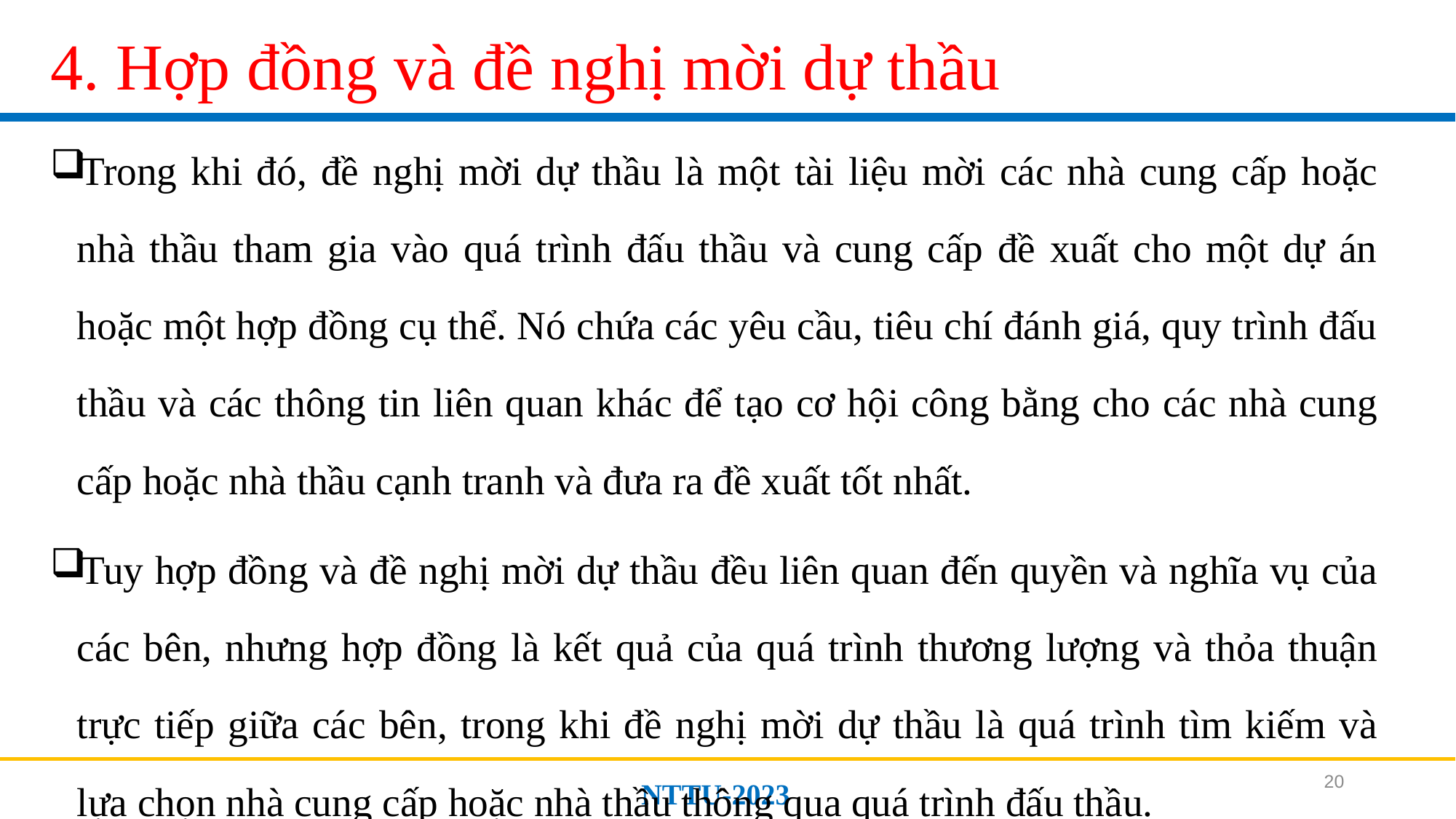

# 4. Hợp đồng và đề nghị mời dự thầu
Trong khi đó, đề nghị mời dự thầu là một tài liệu mời các nhà cung cấp hoặc nhà thầu tham gia vào quá trình đấu thầu và cung cấp đề xuất cho một dự án hoặc một hợp đồng cụ thể. Nó chứa các yêu cầu, tiêu chí đánh giá, quy trình đấu thầu và các thông tin liên quan khác để tạo cơ hội công bằng cho các nhà cung cấp hoặc nhà thầu cạnh tranh và đưa ra đề xuất tốt nhất.
Tuy hợp đồng và đề nghị mời dự thầu đều liên quan đến quyền và nghĩa vụ của các bên, nhưng hợp đồng là kết quả của quá trình thương lượng và thỏa thuận trực tiếp giữa các bên, trong khi đề nghị mời dự thầu là quá trình tìm kiếm và lựa chọn nhà cung cấp hoặc nhà thầu thông qua quá trình đấu thầu.
20